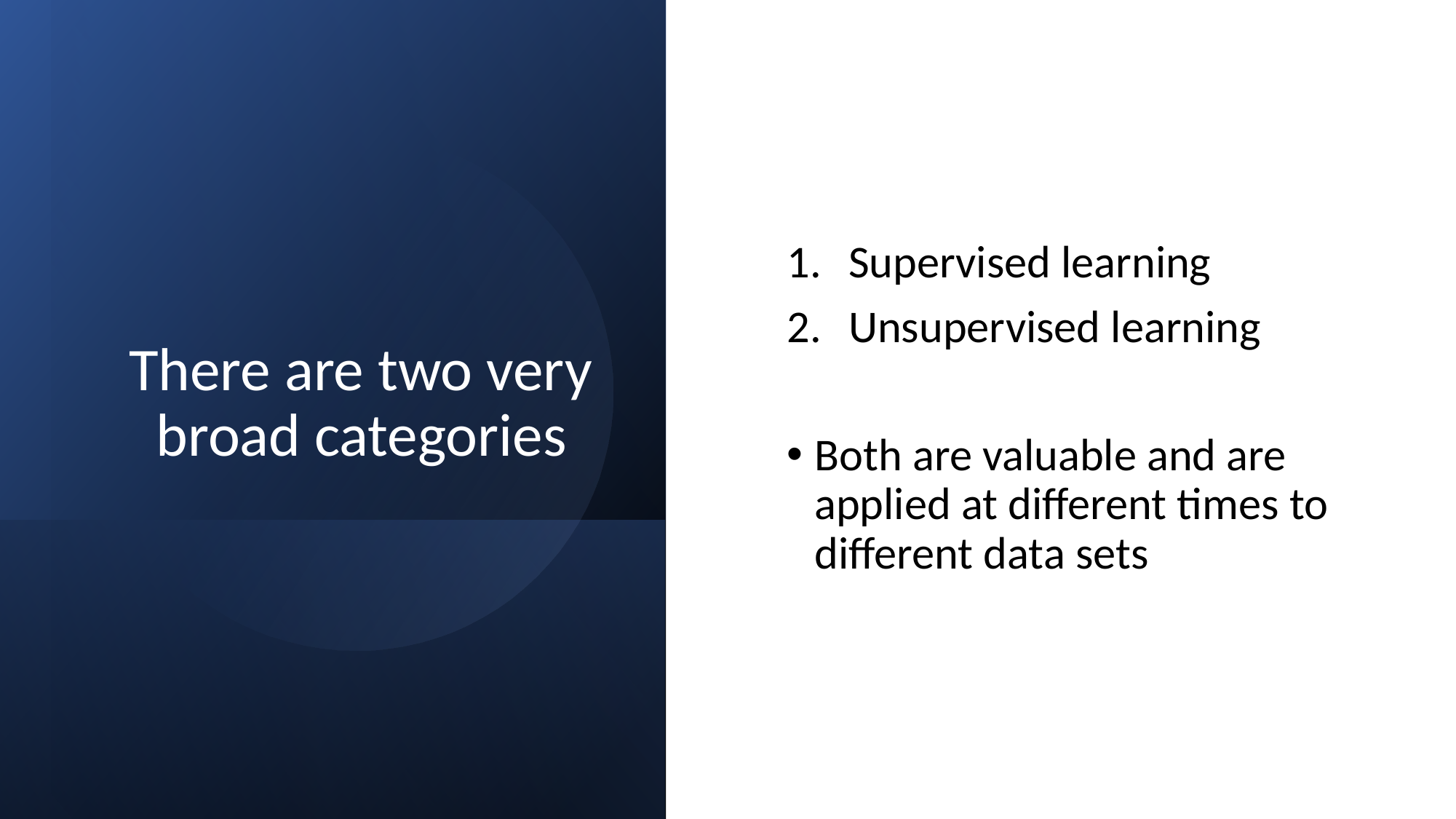

# There are two very broad categories

Supervised learning
Unsupervised learning

Both are valuable and are applied at different times to different data sets